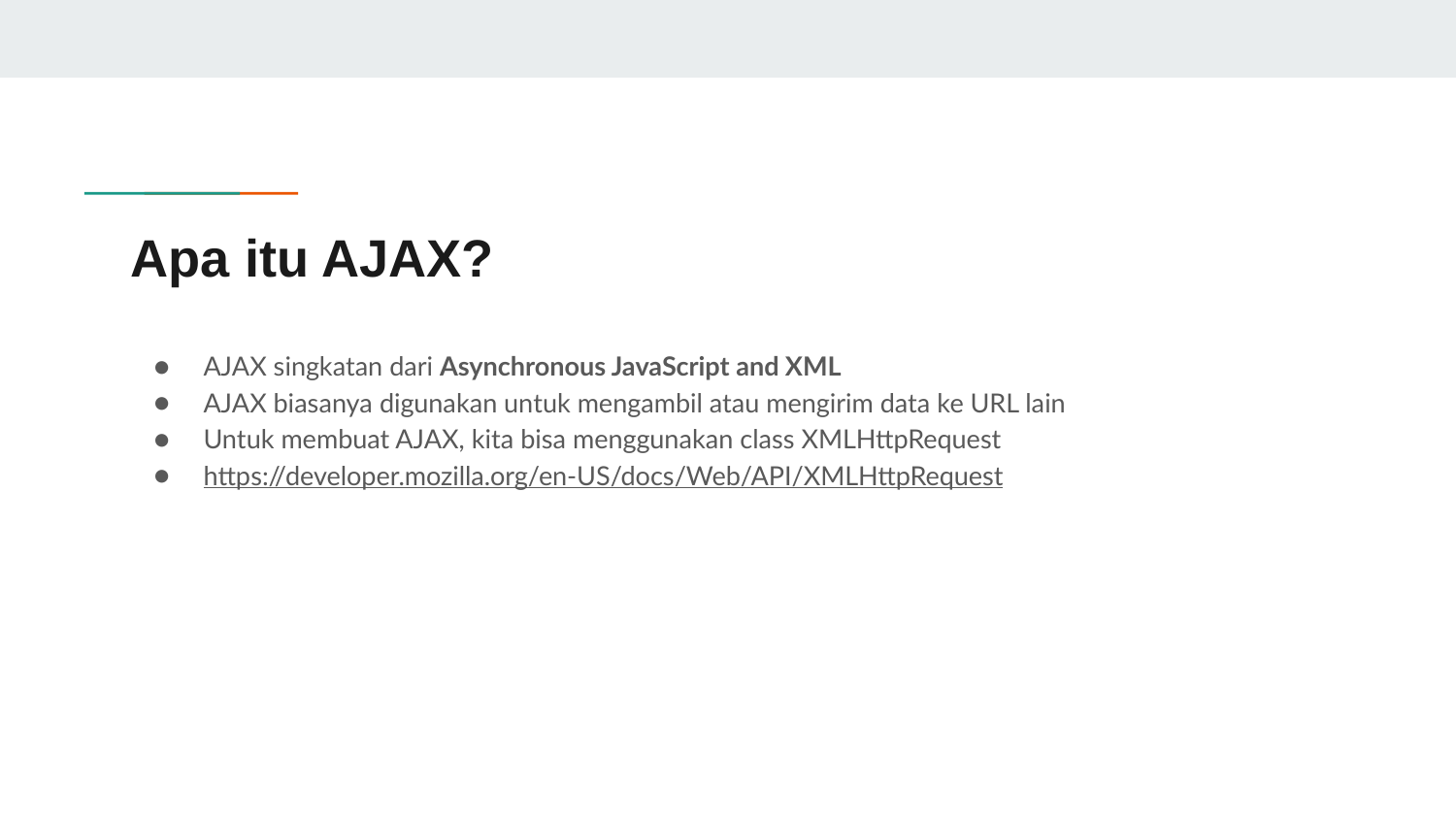

# Apa itu AJAX?
AJAX singkatan dari Asynchronous JavaScript and XML
AJAX biasanya digunakan untuk mengambil atau mengirim data ke URL lain
Untuk membuat AJAX, kita bisa menggunakan class XMLHttpRequest
https://developer.mozilla.org/en-US/docs/Web/API/XMLHttpRequest